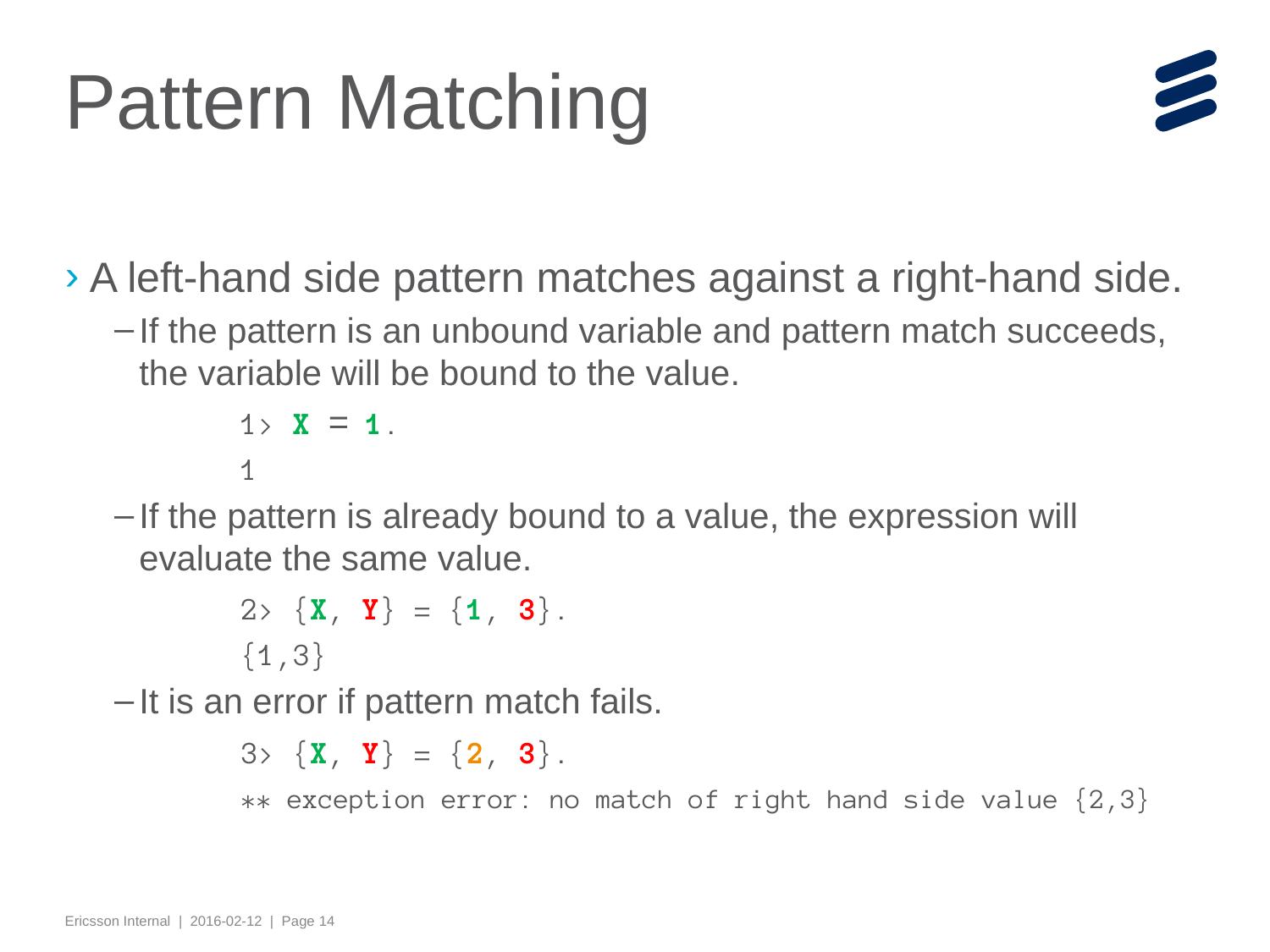

# Pattern Matching
A left-hand side pattern matches against a right-hand side.
If the pattern is an unbound variable and pattern match succeeds, the variable will be bound to the value.
	1> X = 1.
	1
If the pattern is already bound to a value, the expression will evaluate the same value.
	2> {X, Y} = {1, 3}.
	{1,3}
It is an error if pattern match fails.
	3> {X, Y} = {2, 3}.
	** exception error: no match of right hand side value {2,3}